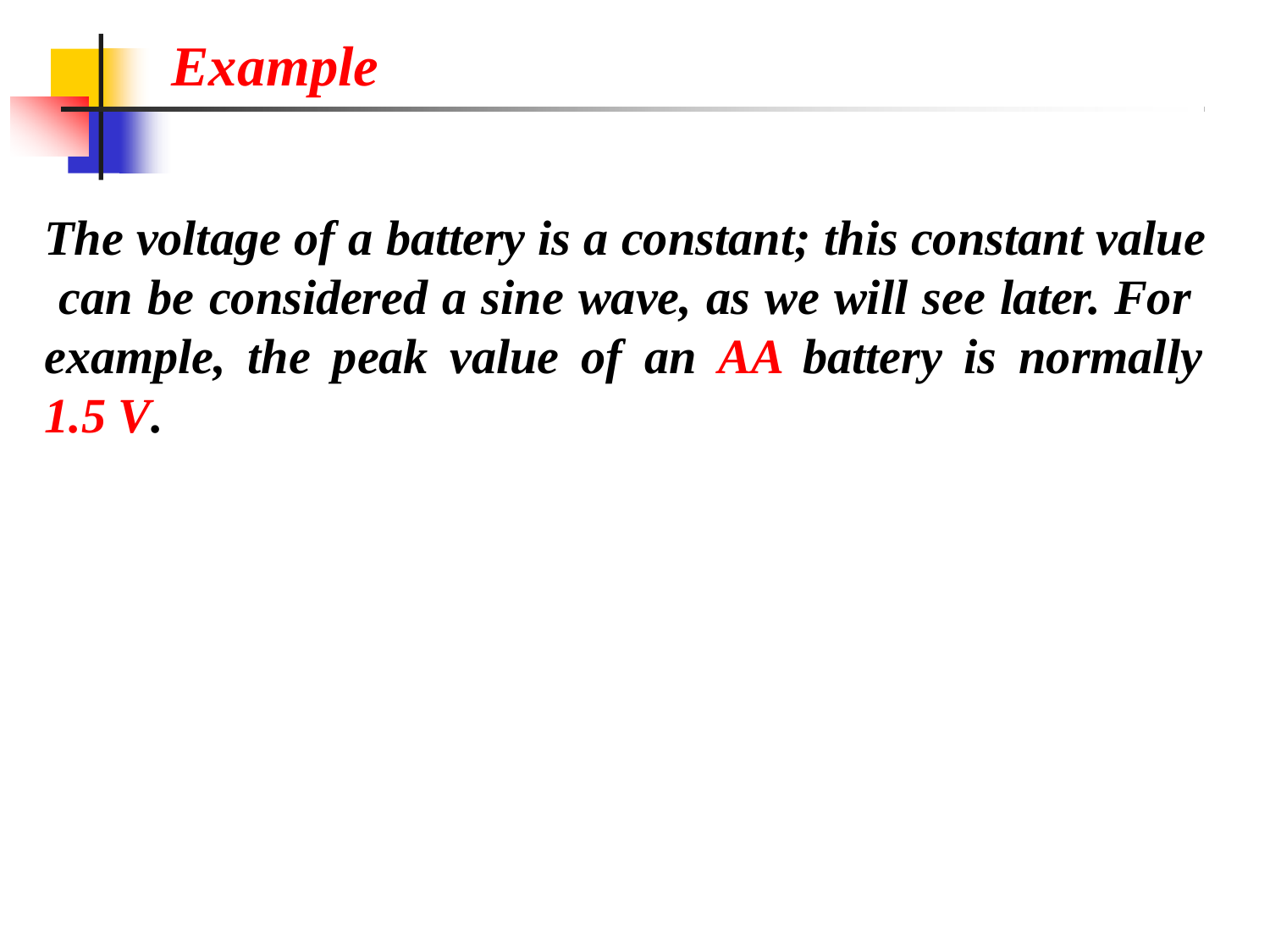

# Example
The voltage of a battery is a constant; this constant value  can be considered a sine wave, as we will see later. For  example, the peak value of an AA battery is normally
1.5 V.